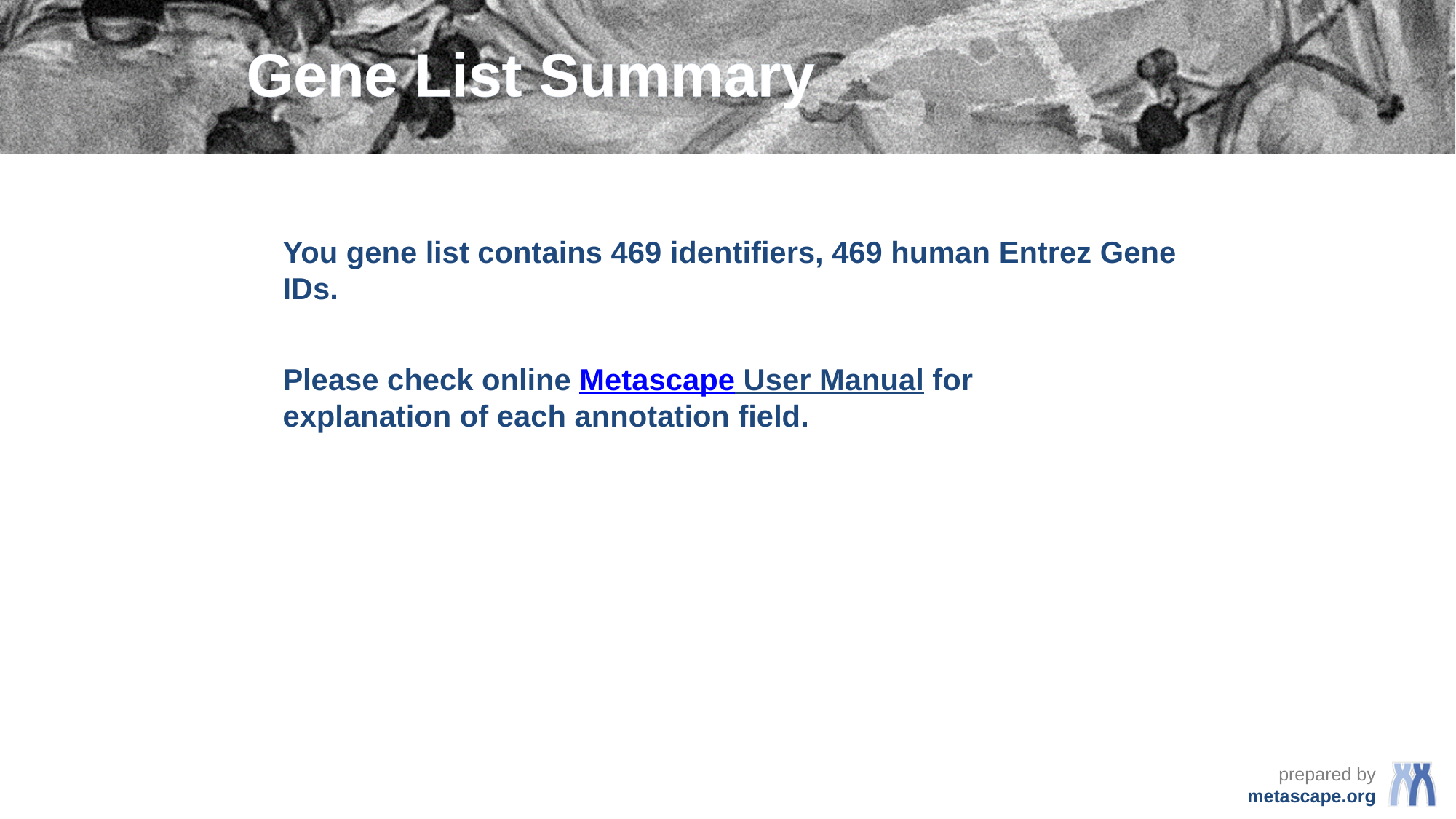

# Gene List Summary
You gene list contains 469 identifiers, 469 human Entrez Gene IDs.
Please check online Metascape User Manual for explanation of each annotation field.